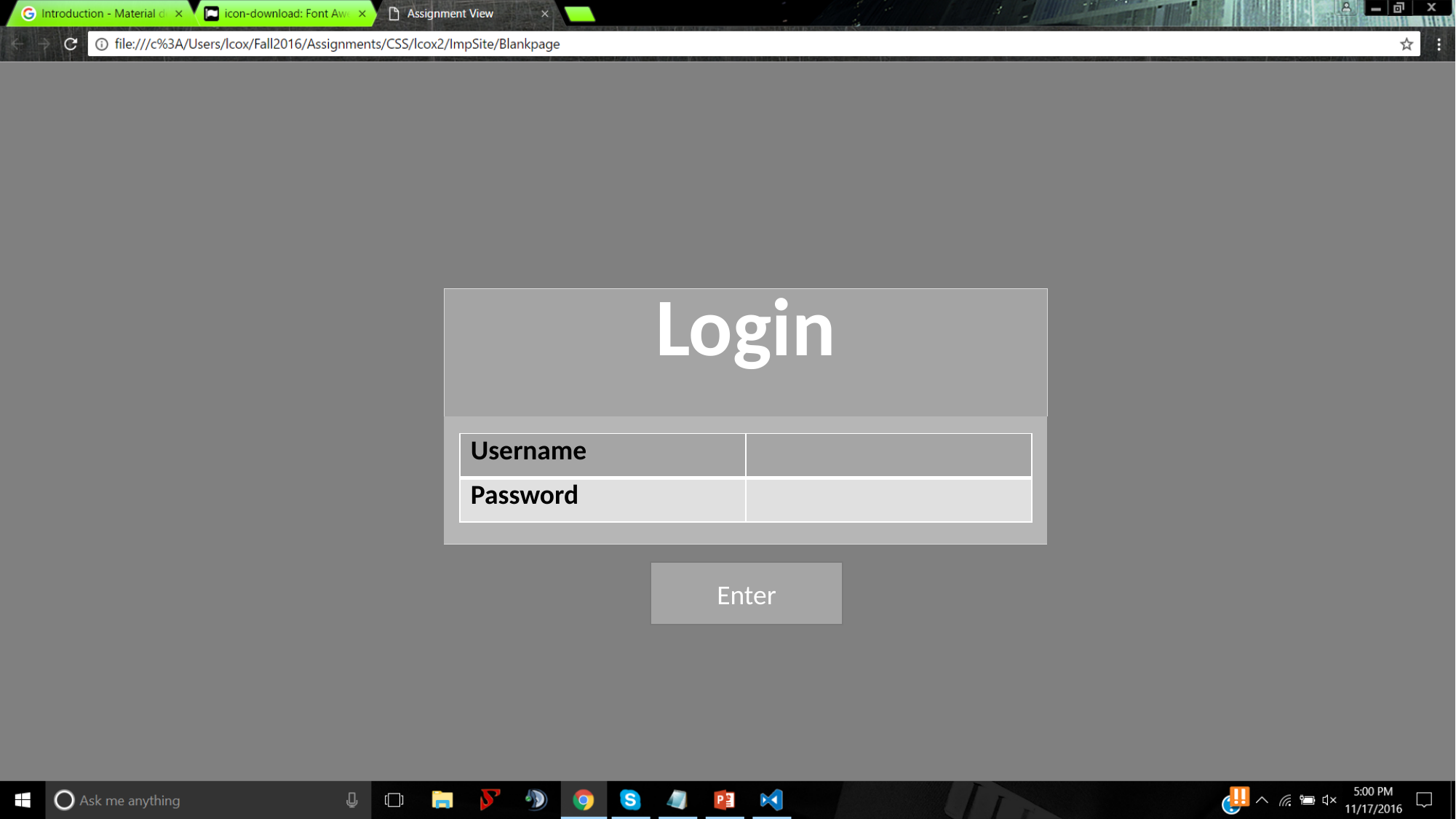

| Login |
| --- |
|  |
| Username |  |
| --- | --- |
| Password |  |
Enter